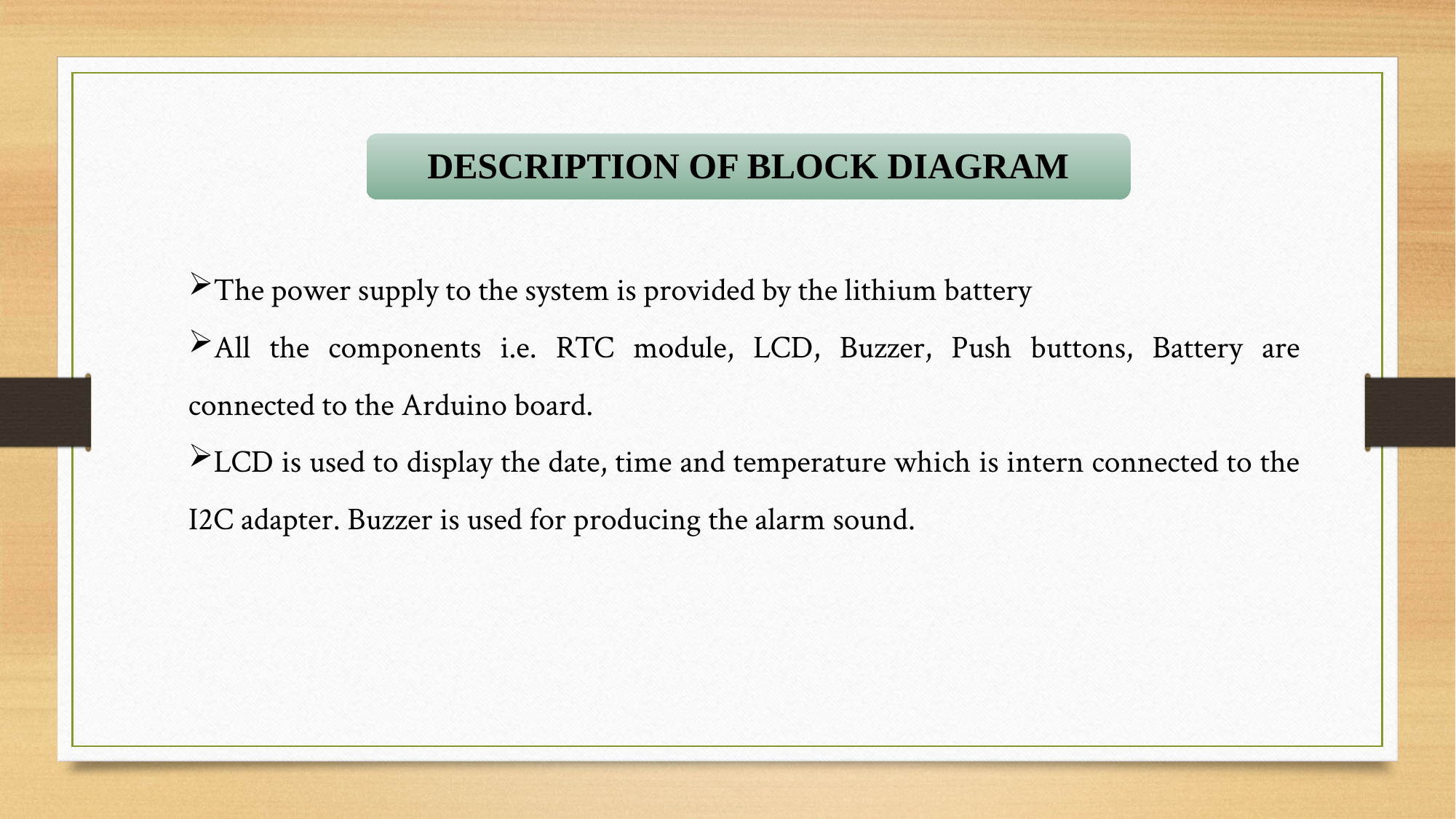

DESCRIPTION OF BLOCK DIAGRAM

The power supply to the system is provided by the lithium battery
All the components i.e. RTC module, LCD, Buzzer, Push buttons, Battery are connected to the Arduino board.
LCD is used to display the date, time and temperature which is intern connected to the I2C adapter. Buzzer is used for producing the alarm sound.